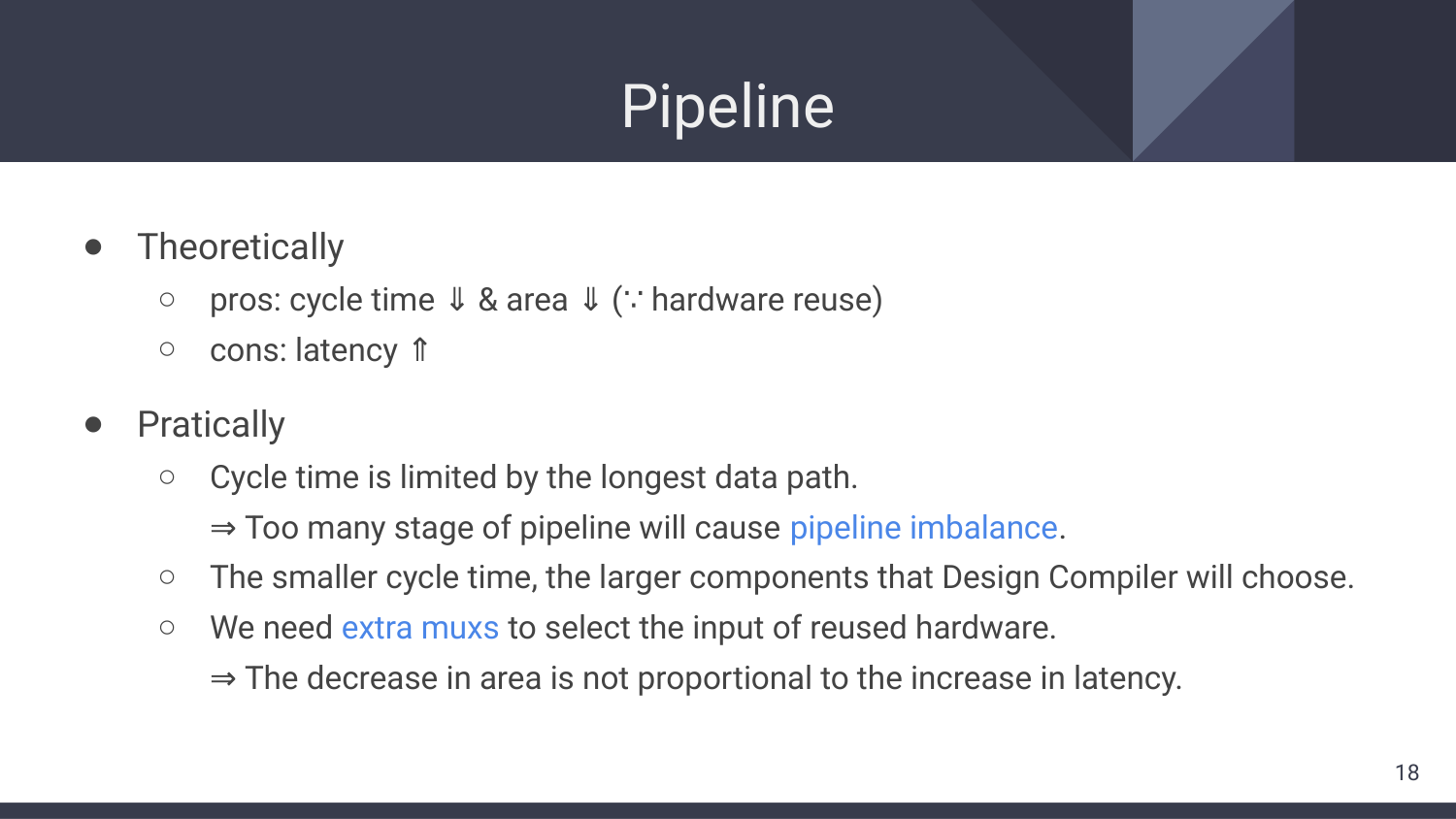

# Pipeline
Theoretically
pros: cycle time ⇓ & area ⇓ (∵ hardware reuse)
cons: latency ⇑
Pratically
Cycle time is limited by the longest data path.
⇒ Too many stage of pipeline will cause pipeline imbalance.
The smaller cycle time, the larger components that Design Compiler will choose.
We need extra muxs to select the input of reused hardware.
⇒ The decrease in area is not proportional to the increase in latency.
18